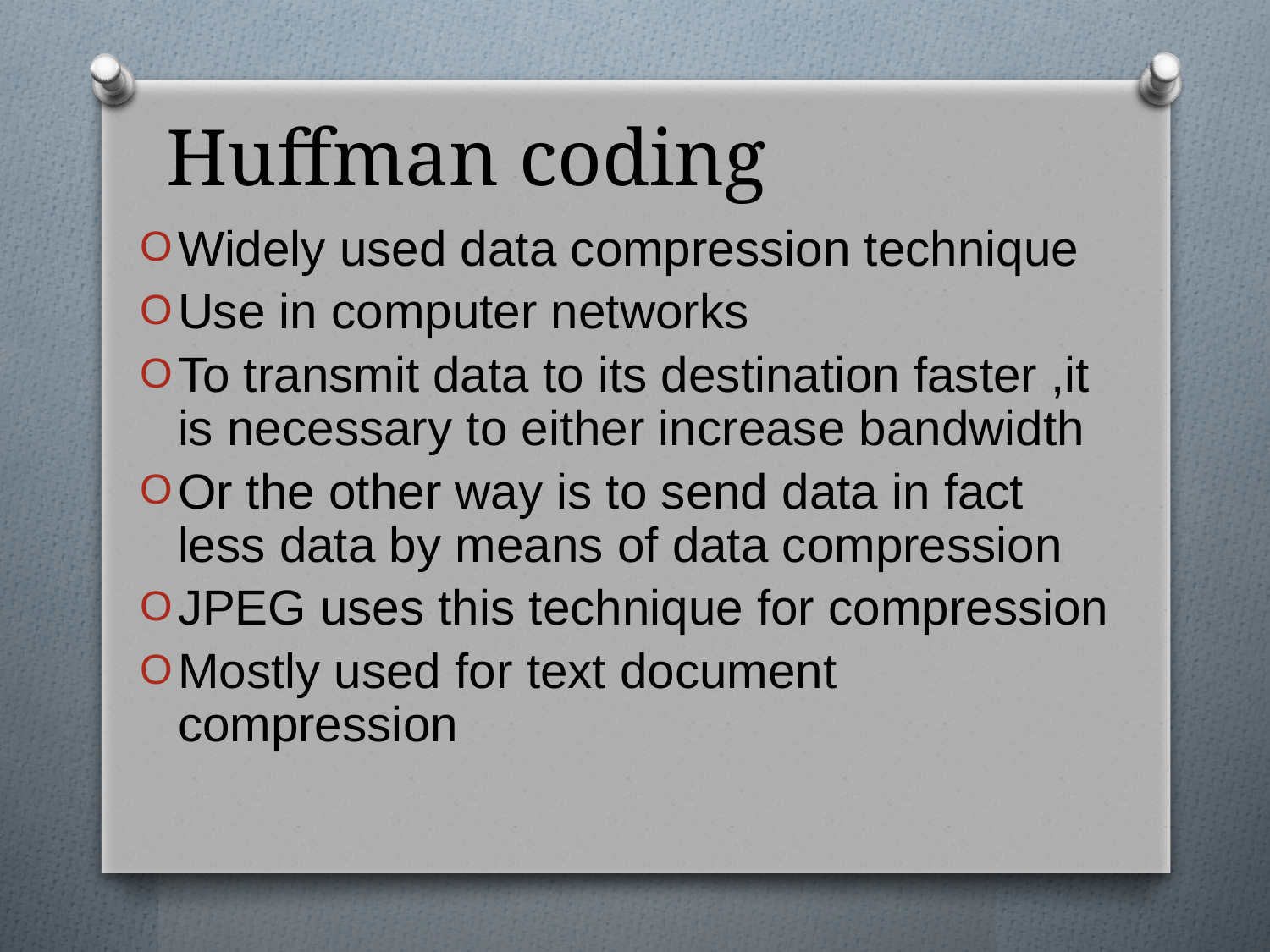

# Huffman coding
Widely used data compression technique
Use in computer networks
To transmit data to its destination faster ,it is necessary to either increase bandwidth
Or the other way is to send data in fact less data by means of data compression
JPEG uses this technique for compression
Mostly used for text document compression